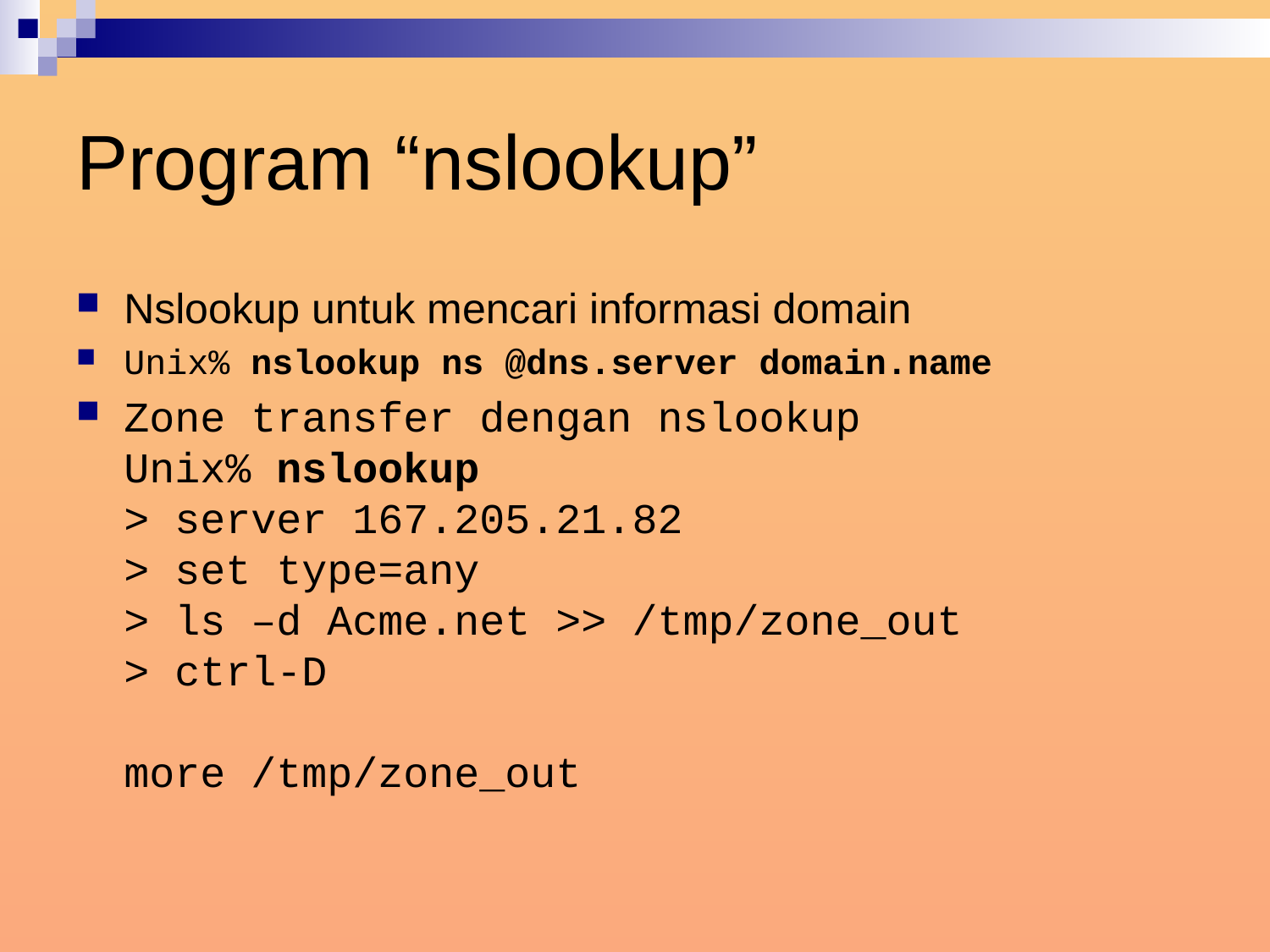

# Program “nslookup”
Nslookup untuk mencari informasi domain
Unix% nslookup ns @dns.server domain.name
Zone transfer dengan nslookup
Unix% nslookup
> server 167.205.21.82
> set type=any
> ls –d Acme.net >> /tmp/zone_out
> ctrl-D
more /tmp/zone_out